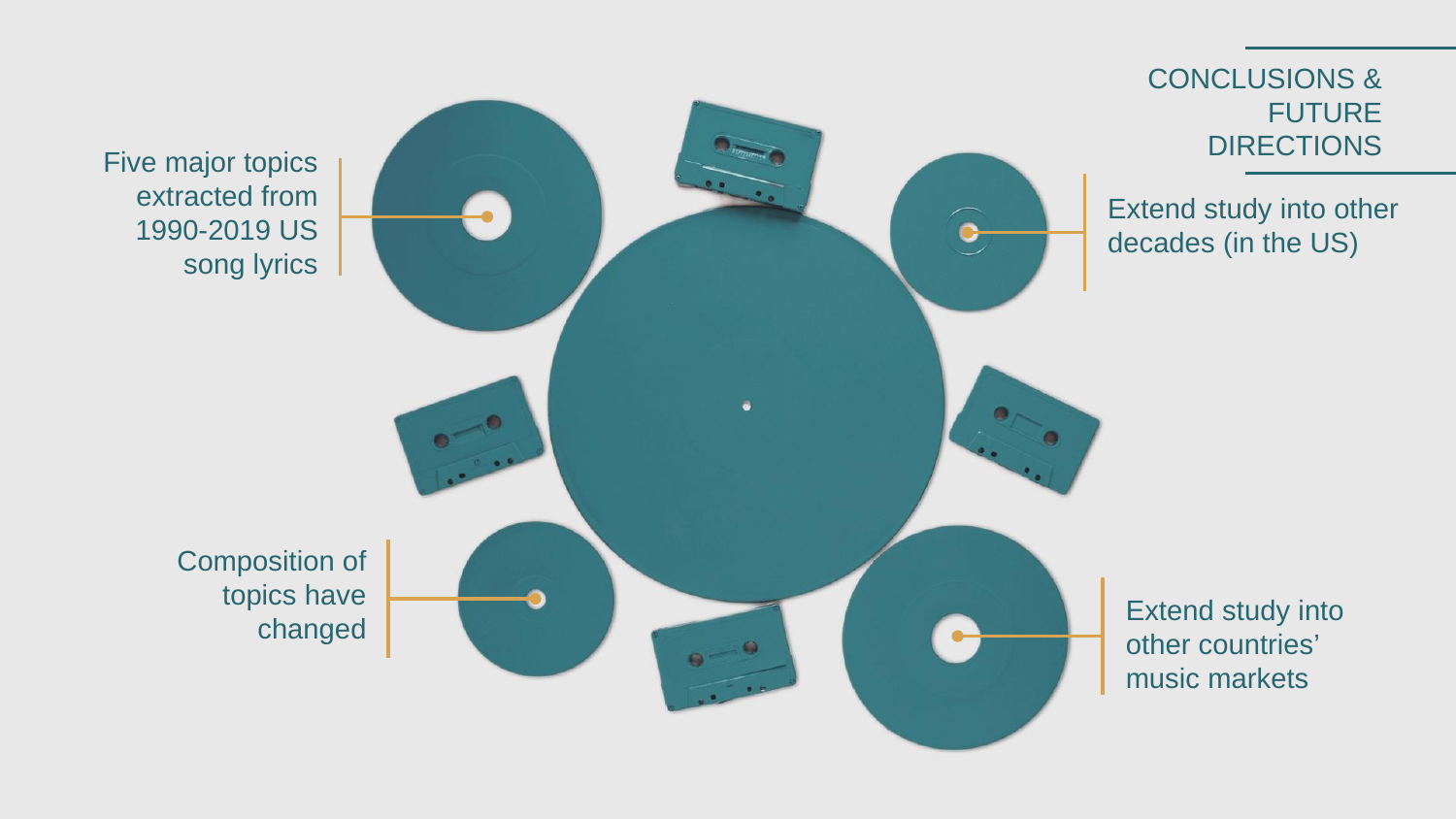

# CONCLUSIONS & FUTURE DIRECTIONS
Five major topics extracted from 1990-2019 US song lyrics
Extend study into other decades (in the US)

Composition of topics have changed
Extend study into other countries’ music markets